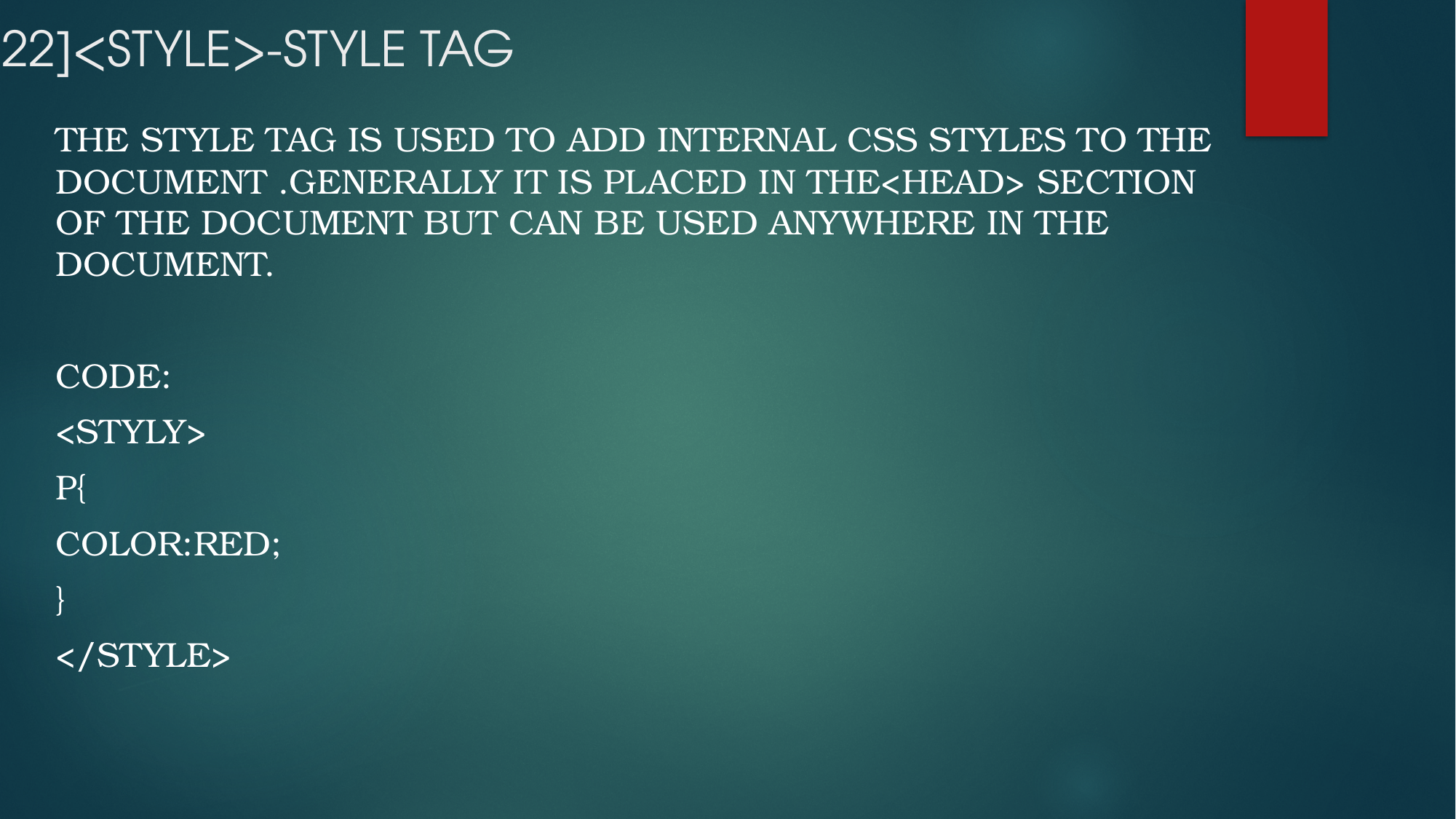

# 22]<STYLE>-STYLE TAG
THE STYLE TAG IS USED TO ADD INTERNAL CSS STYLES TO THE DOCUMENT .GENERALLY IT IS PLACED IN THE<HEAD> SECTION OF THE DOCUMENT BUT CAN BE USED ANYWHERE IN THE DOCUMENT.

CODE:
<STYLY>
P{
COLOR:RED;
}
</STYLE>